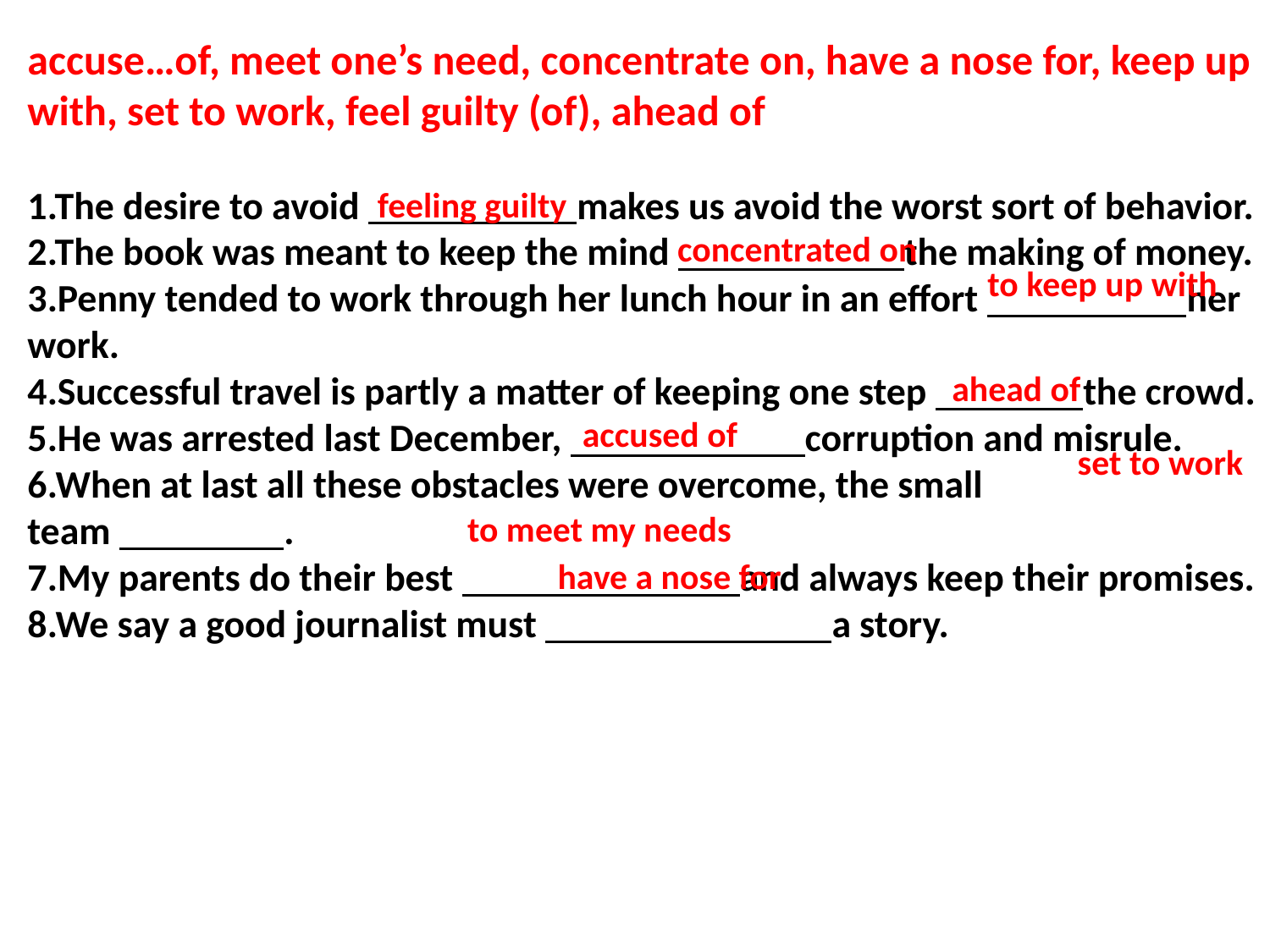

accuse…of, meet one’s need, concentrate on, have a nose for, keep up with, set to work, feel guilty (of), ahead of

1.The desire to avoid                         makes us avoid the worst sort of behavior.
2.The book was meant to keep the mind                           the making of money.
3.Penny tended to work through her lunch hour in an effort                        her work.
4.Successful travel is partly a matter of keeping one step                  the crowd.
5.He was arrested last December,                            corruption and misrule.
6.When at last all these obstacles were overcome, the small team                    .
7.My parents do their best                                 and always keep their promises.
8.We say a good journalist must                                  a story.

feeling guilty
concentrated on
to keep up with
ahead of
accused of
set to work
to meet my needs
have a nose for